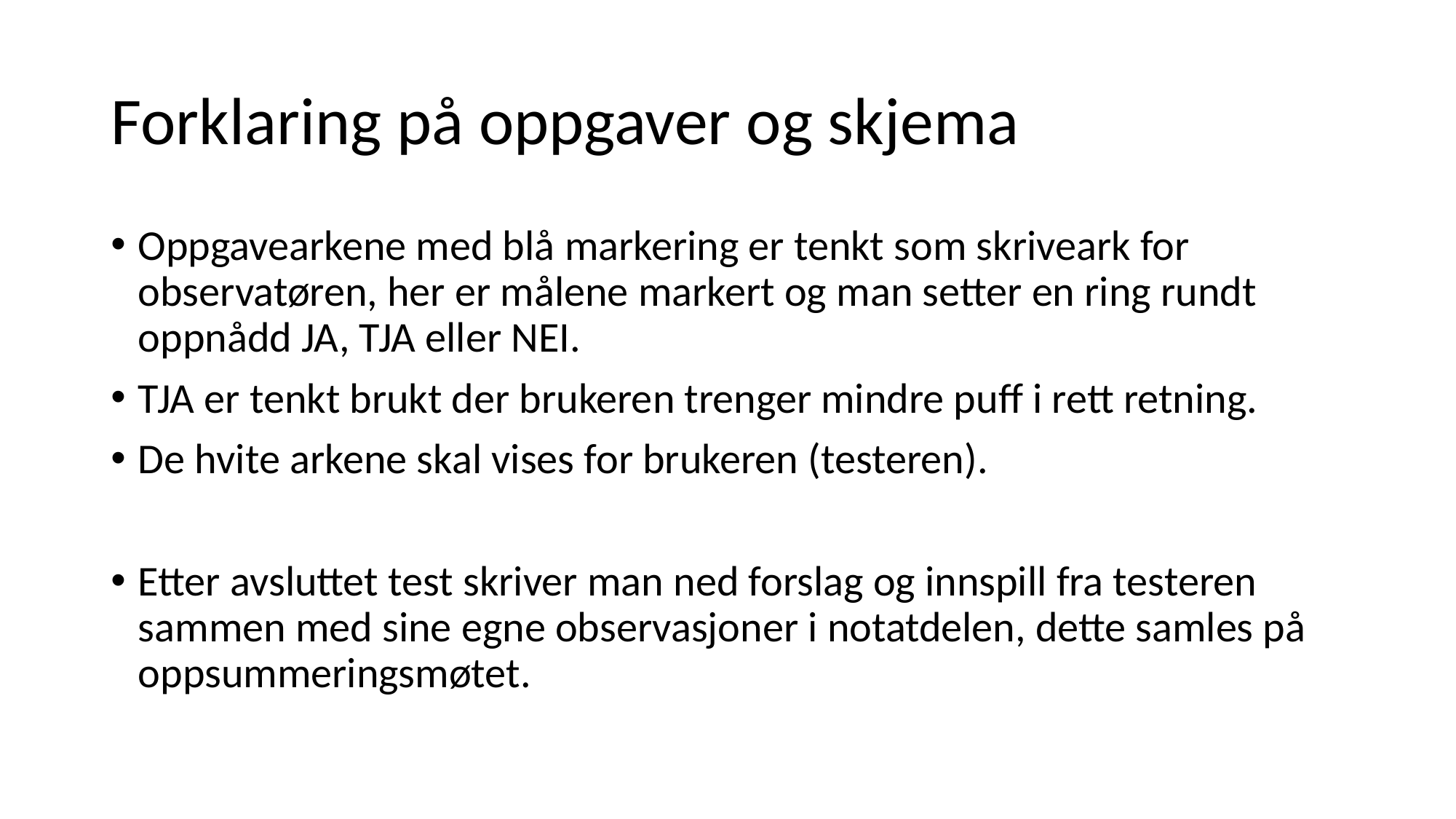

# Forklaring på oppgaver og skjema
Oppgavearkene med blå markering er tenkt som skriveark for observatøren, her er målene markert og man setter en ring rundt oppnådd JA, TJA eller NEI.
TJA er tenkt brukt der brukeren trenger mindre puff i rett retning.
De hvite arkene skal vises for brukeren (testeren).

Etter avsluttet test skriver man ned forslag og innspill fra testeren sammen med sine egne observasjoner i notatdelen, dette samles på oppsummeringsmøtet.